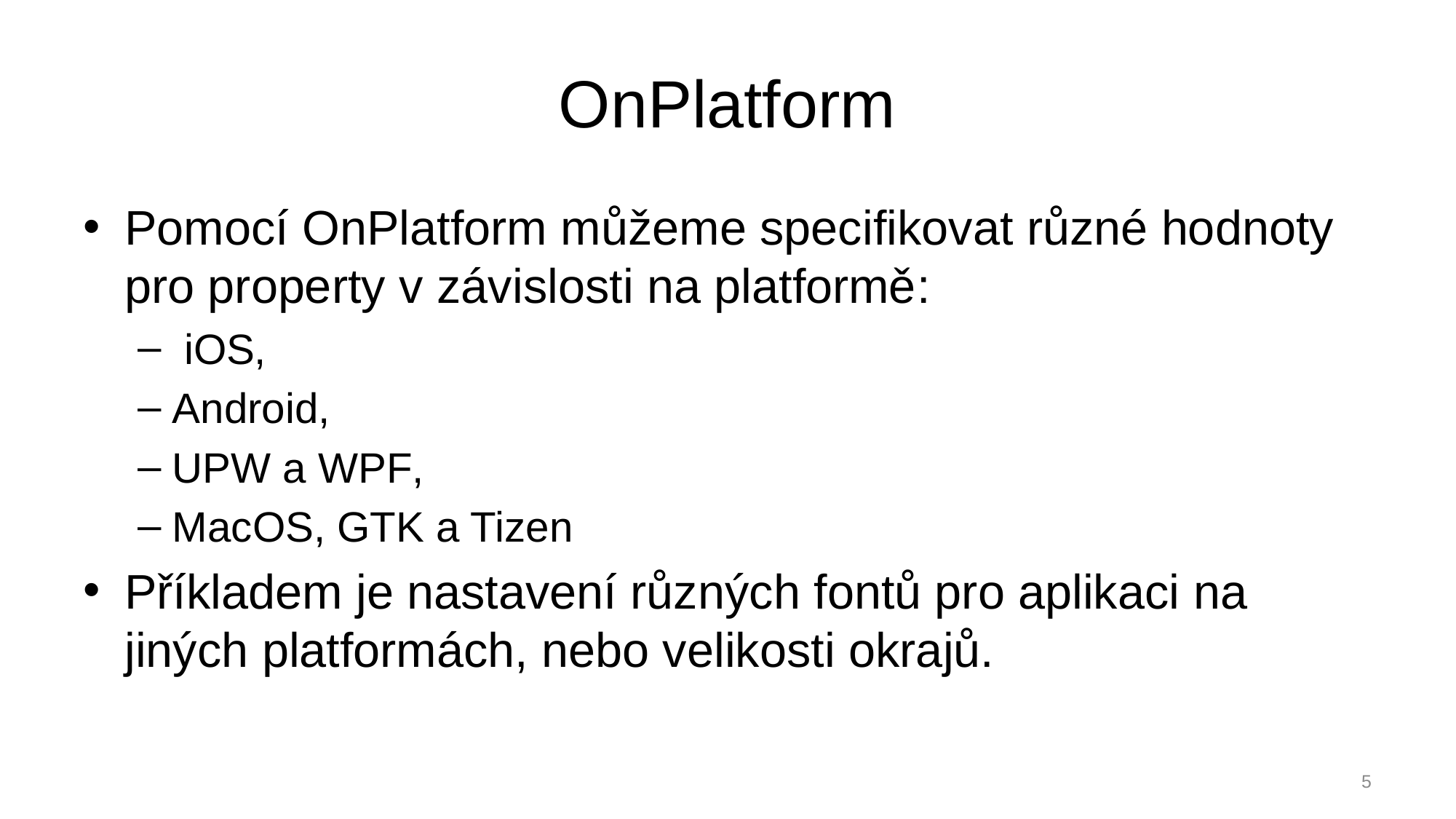

# OnPlatform
Pomocí OnPlatform můžeme specifikovat různé hodnoty pro property v závislosti na platformě:
 iOS,
Android,
UPW a WPF,
MacOS, GTK a Tizen
Příkladem je nastavení různých fontů pro aplikaci na jiných platformách, nebo velikosti okrajů.
5